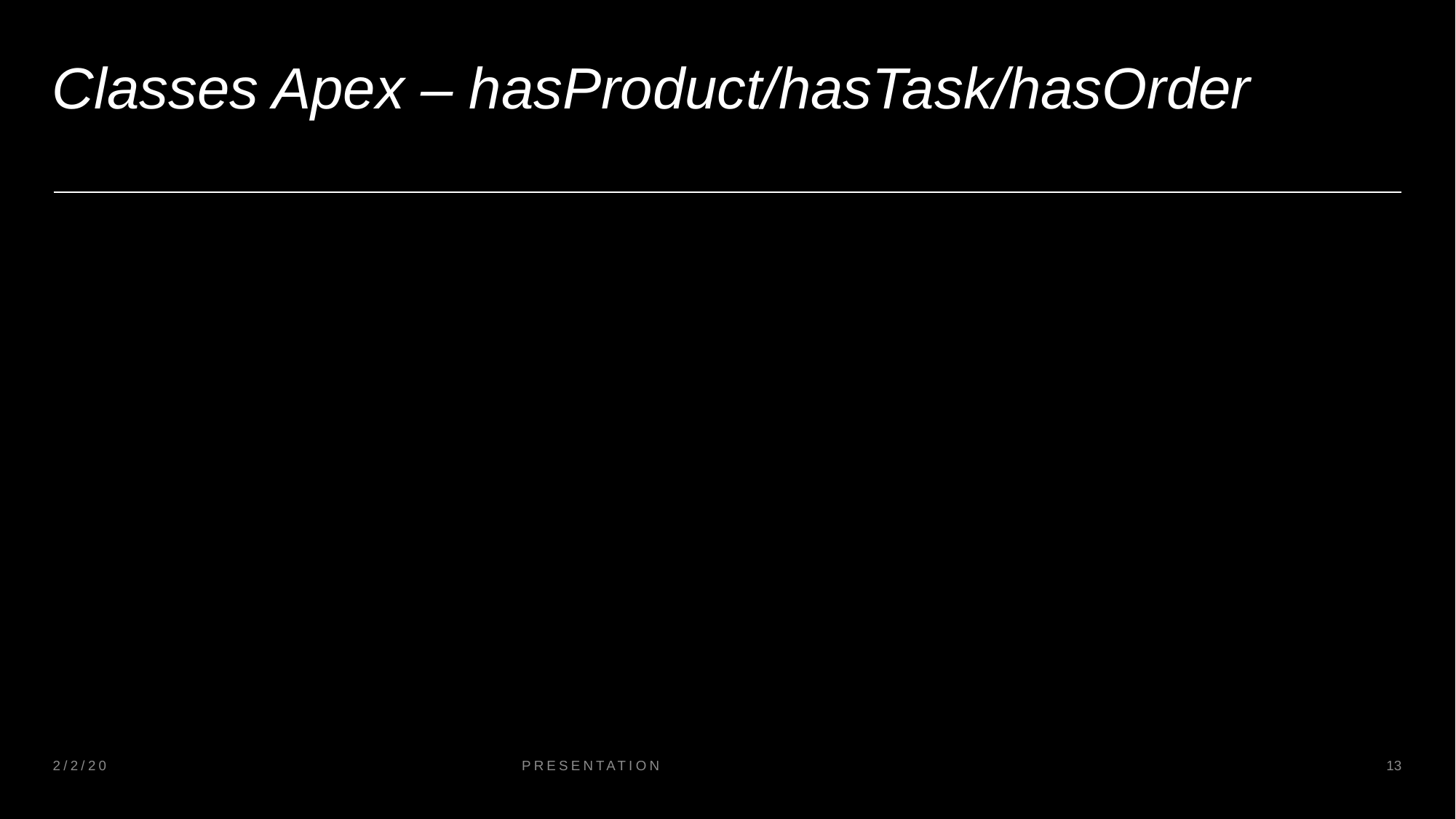

# Classes Apex – hasProduct/hasTask/hasOrder

2/2/20XX
PRESENTATION TITLE
13